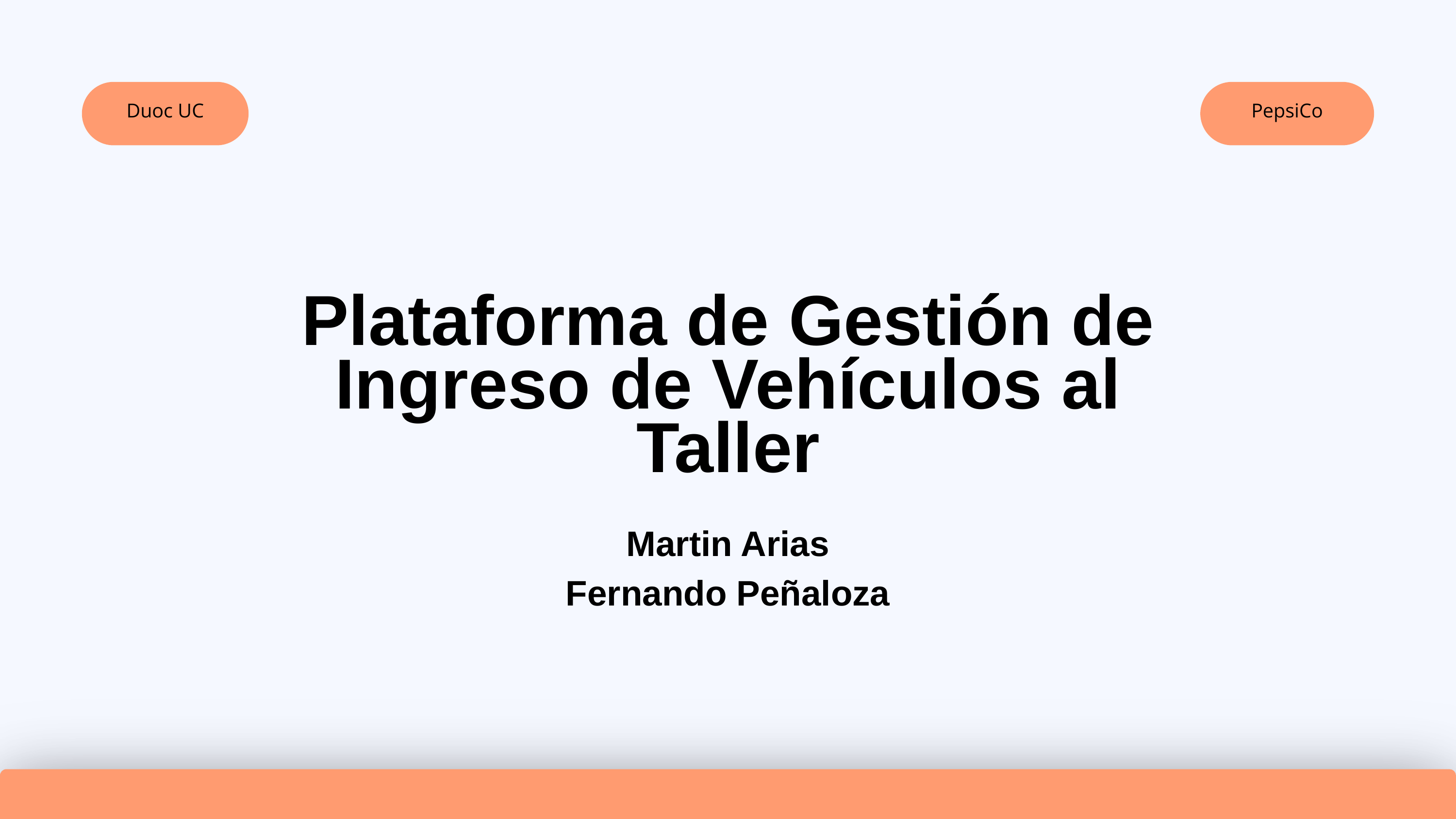

Duoc UC

PepsiCo
Plataforma de Gestión de Ingreso de Vehículos al Taller
Martin Arias
Fernando Peñaloza